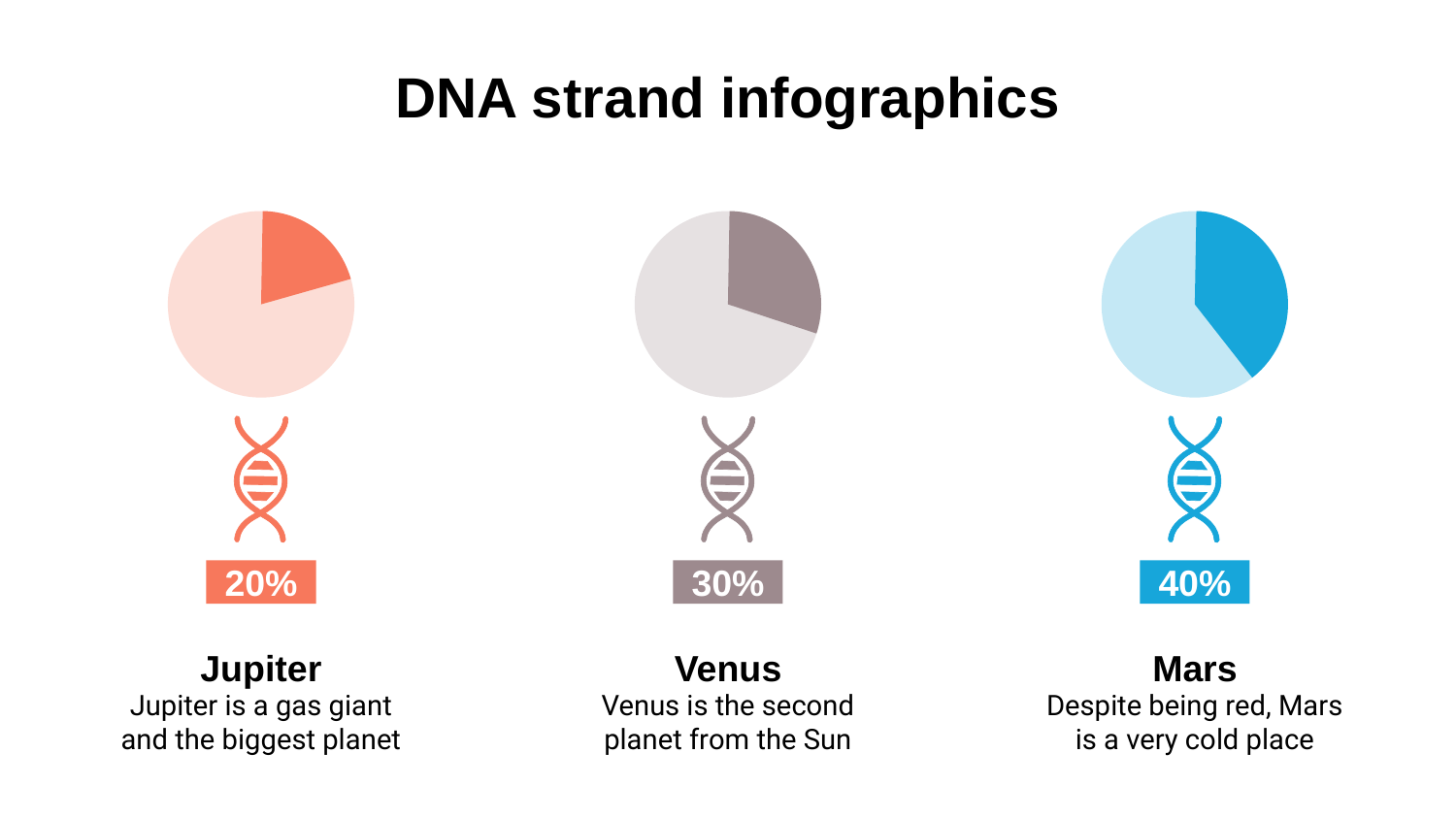

# DNA strand infographics

20%
30%
40%
Jupiter
Jupiter is a gas giant and the biggest planet
Venus
Venus is the second planet from the Sun
Mars
Despite being red, Mars is a very cold place